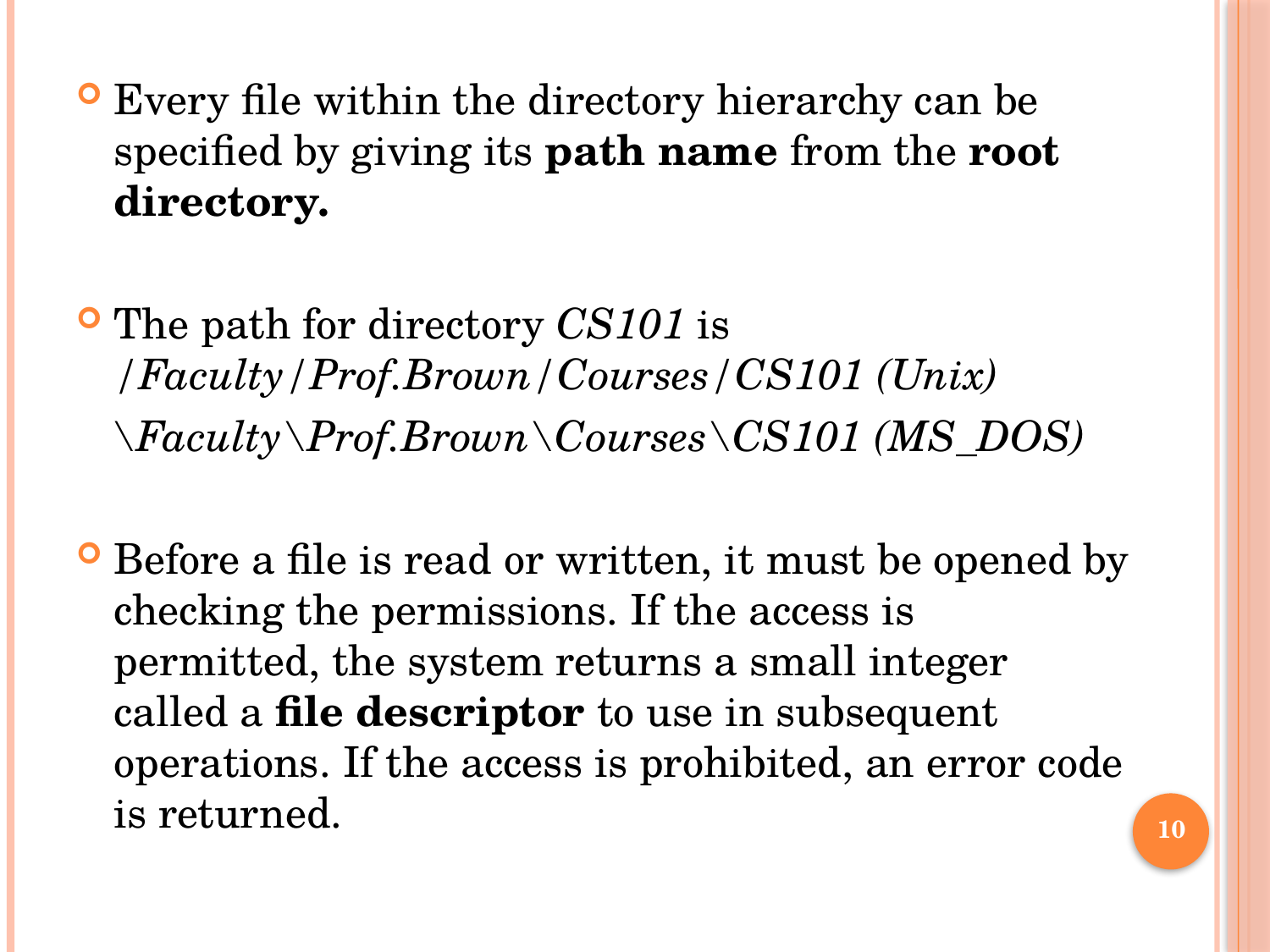

Every file within the directory hierarchy can be specified by giving its path name from the root directory.

The path for directory CS101 is /Faculty/Prof.Brown/Courses/CS101 (Unix)
   \Faculty\Prof.Brown\Courses\CS101 (MS_DOS)

Before a file is read or written, it must be opened by checking the permissions. If the access is permitted, the system returns a small integer called a file descriptor to use in subsequent operations. If the access is prohibited, an error code is returned.

10